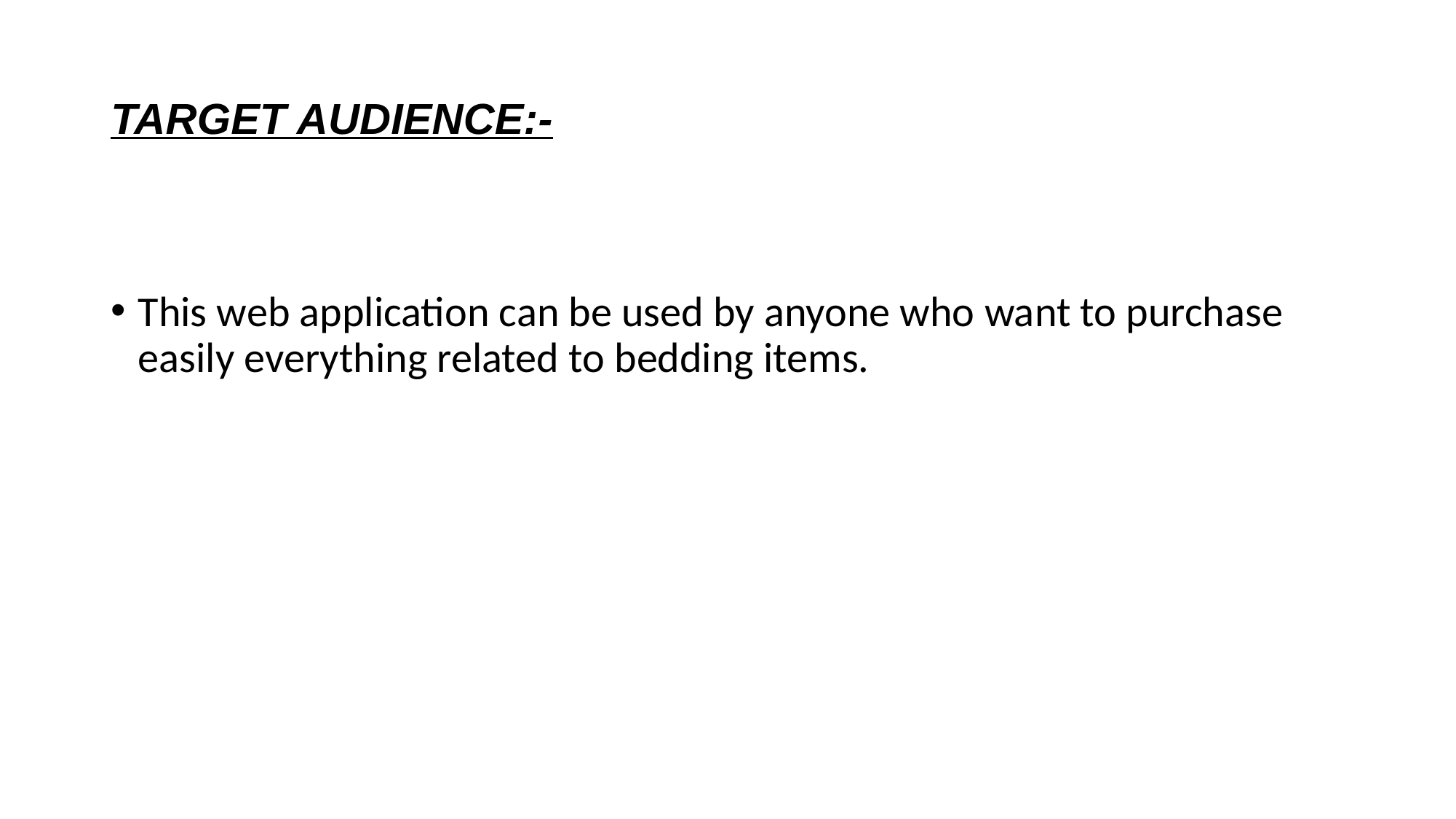

# TARGET AUDIENCE:-

This web application can be used by anyone who want to purchase easily everything related to bedding items.